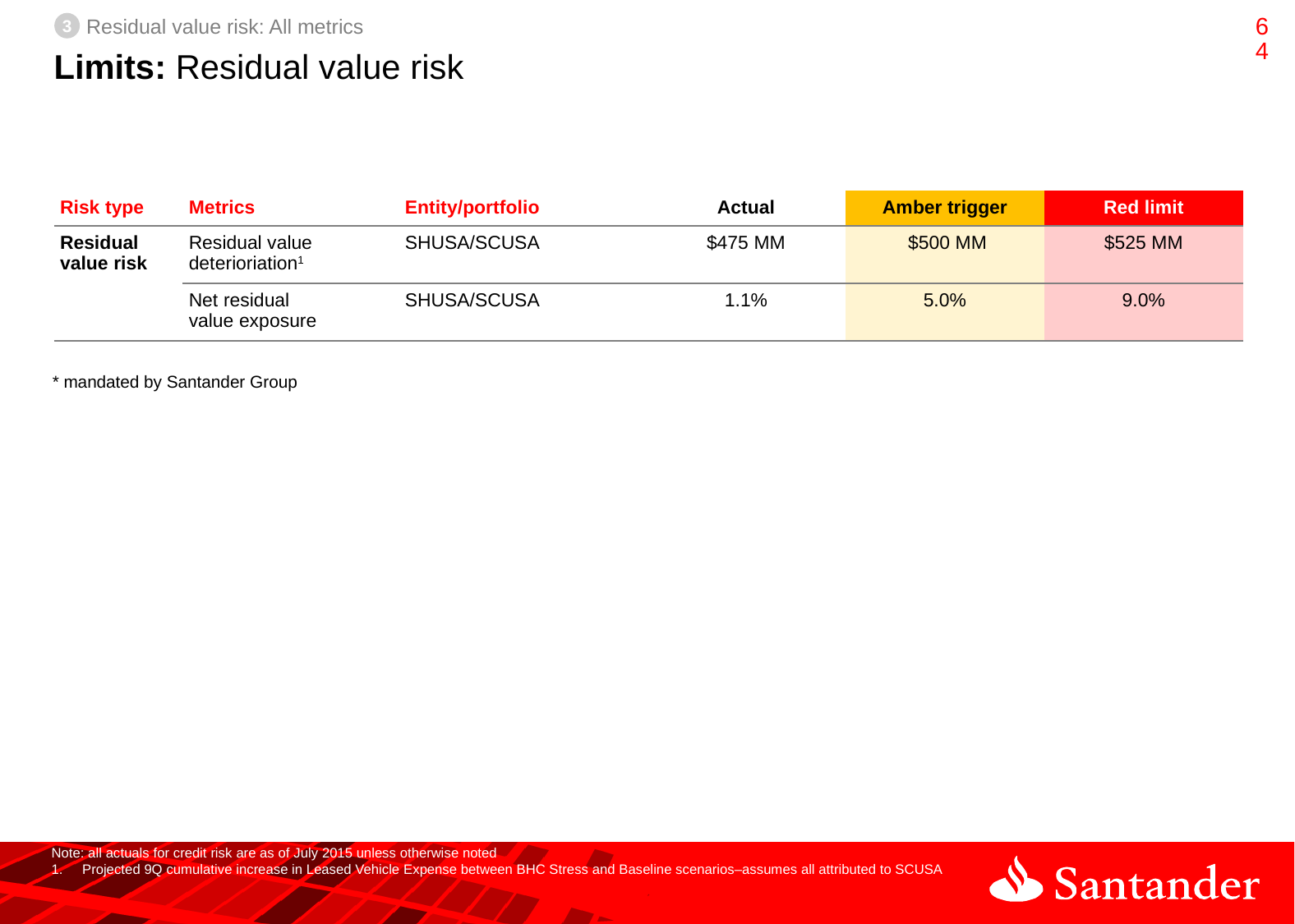

64
3
Residual value risk: All metrics
# Limits: Residual value risk
| Risk type | Metrics | Entity/portfolio | Actual | Amber trigger | Red limit |
| --- | --- | --- | --- | --- | --- |
| Residual value risk | Residual value deterioriation1 | SHUSA/SCUSA | $475 MM | $500 MM | $525 MM |
|  | Net residual value exposure | SHUSA/SCUSA | 1.1% | 5.0% | 9.0% |
* mandated by Santander Group
Note: all actuals for credit risk are as of July 2015 unless otherwise noted
Projected 9Q cumulative increase in Leased Vehicle Expense between BHC Stress and Baseline scenarios–assumes all attributed to SCUSA